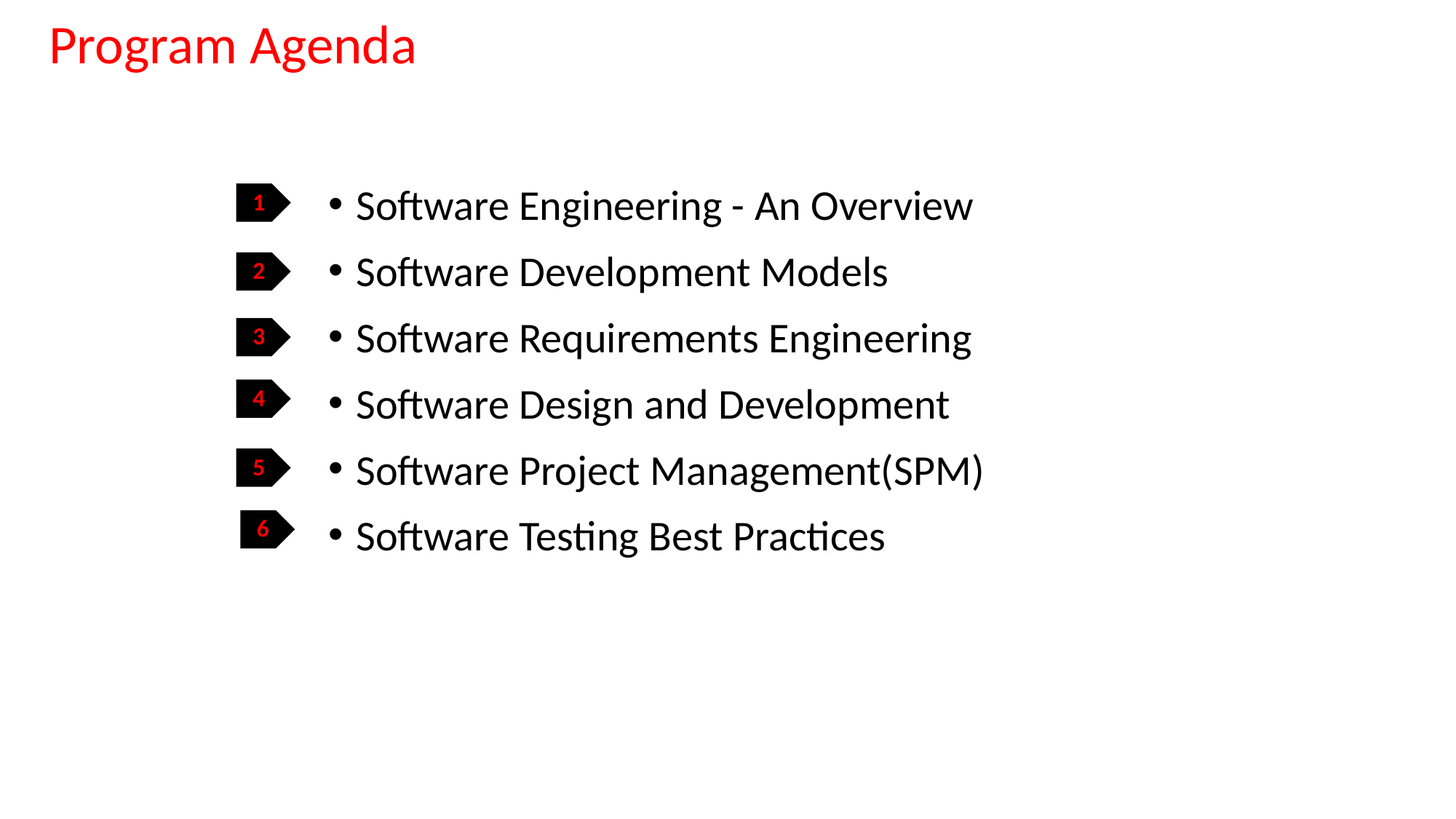

Program Agenda
#
Software Engineering - An Overview
Software Development Models
Software Requirements Engineering
Software Design and Development
Software Project Management(SPM)
Software Testing Best Practices
1
2
3
4
5
6